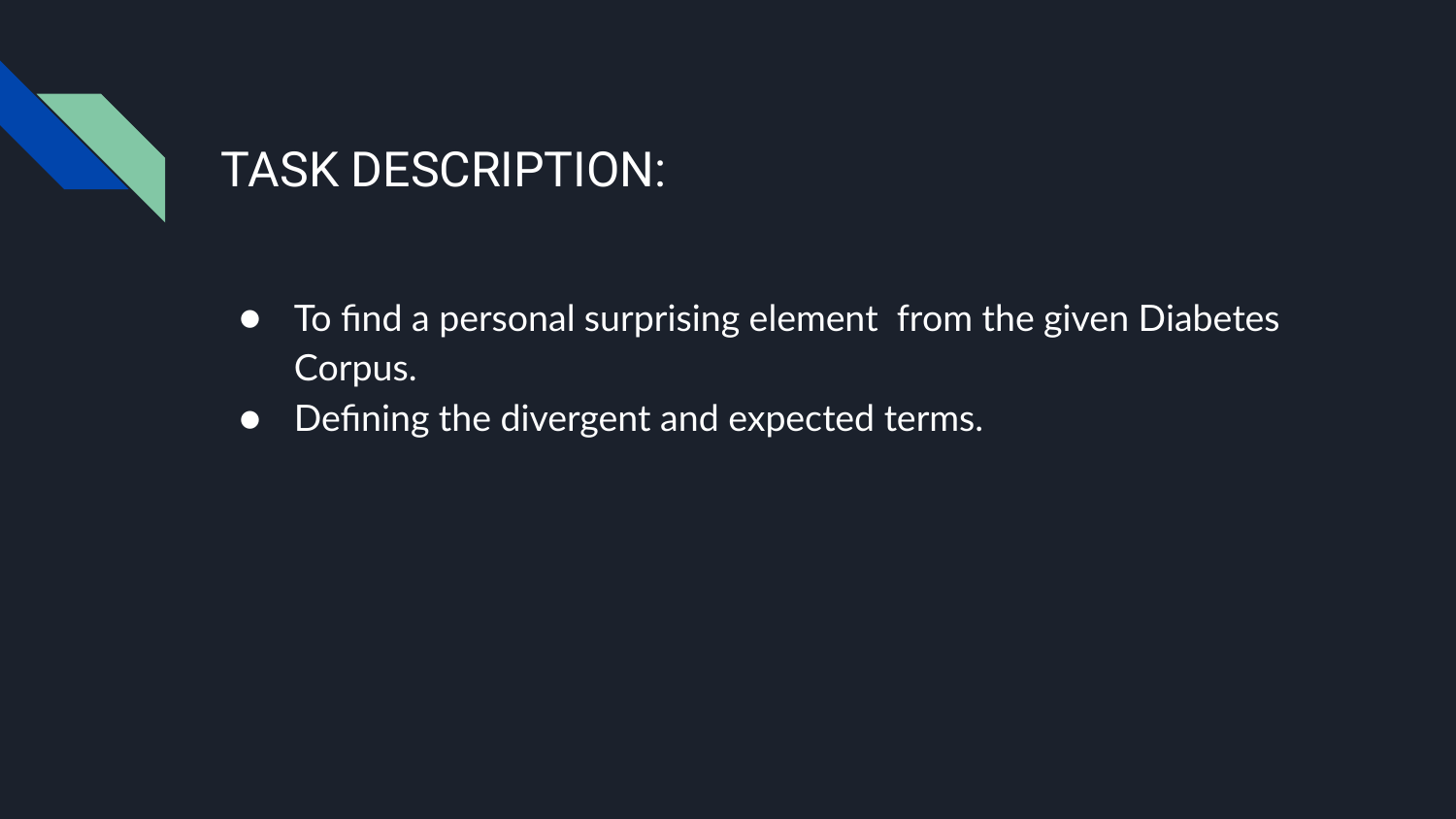

# TASK DESCRIPTION:
To find a personal surprising element  from the given Diabetes Corpus.
Defining the divergent and expected terms.